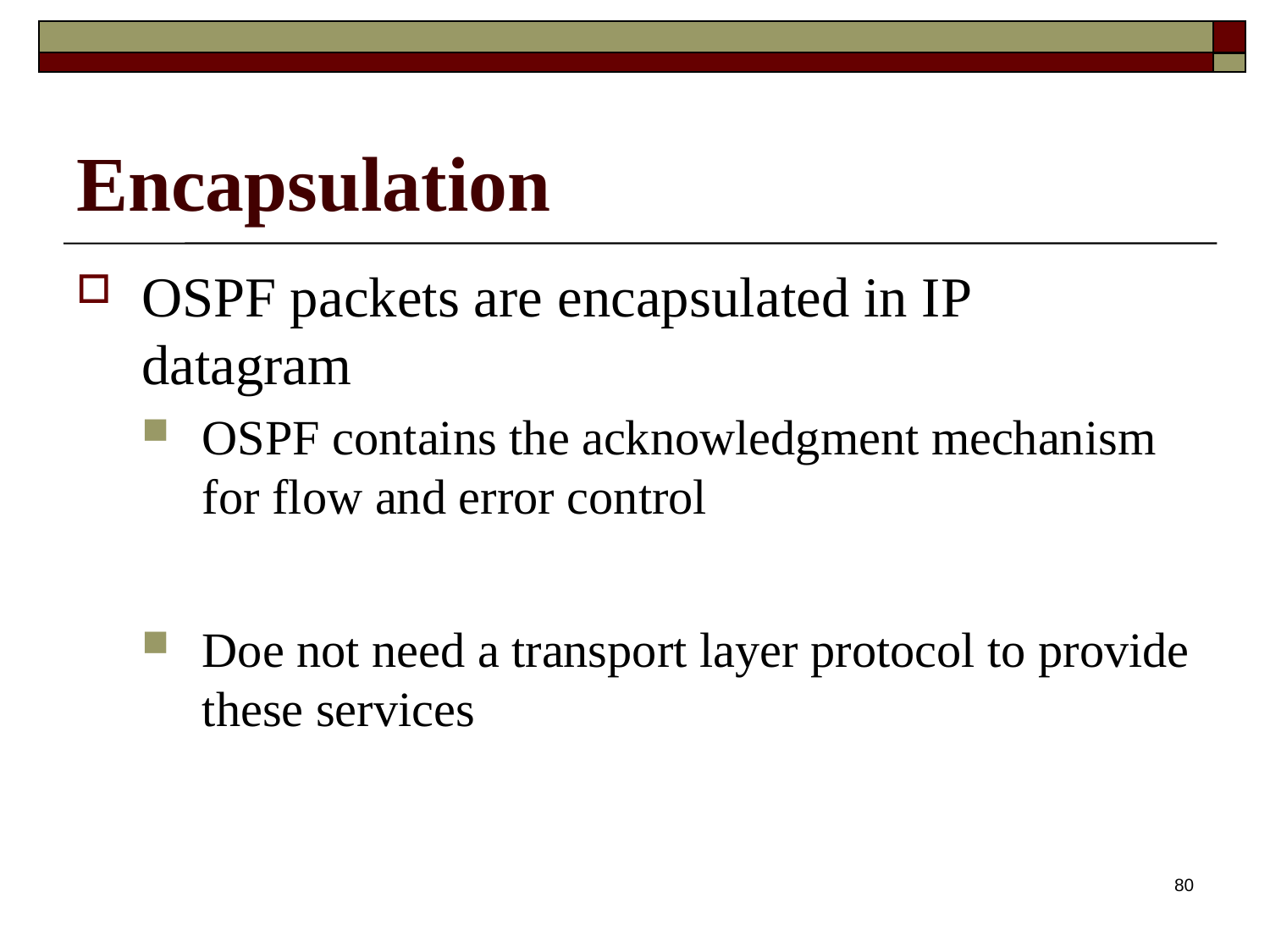

# Encapsulation
OSPF packets are encapsulated in IP datagram
OSPF contains the acknowledgment mechanism for flow and error control

Doe not need a transport layer protocol to provide these services
80